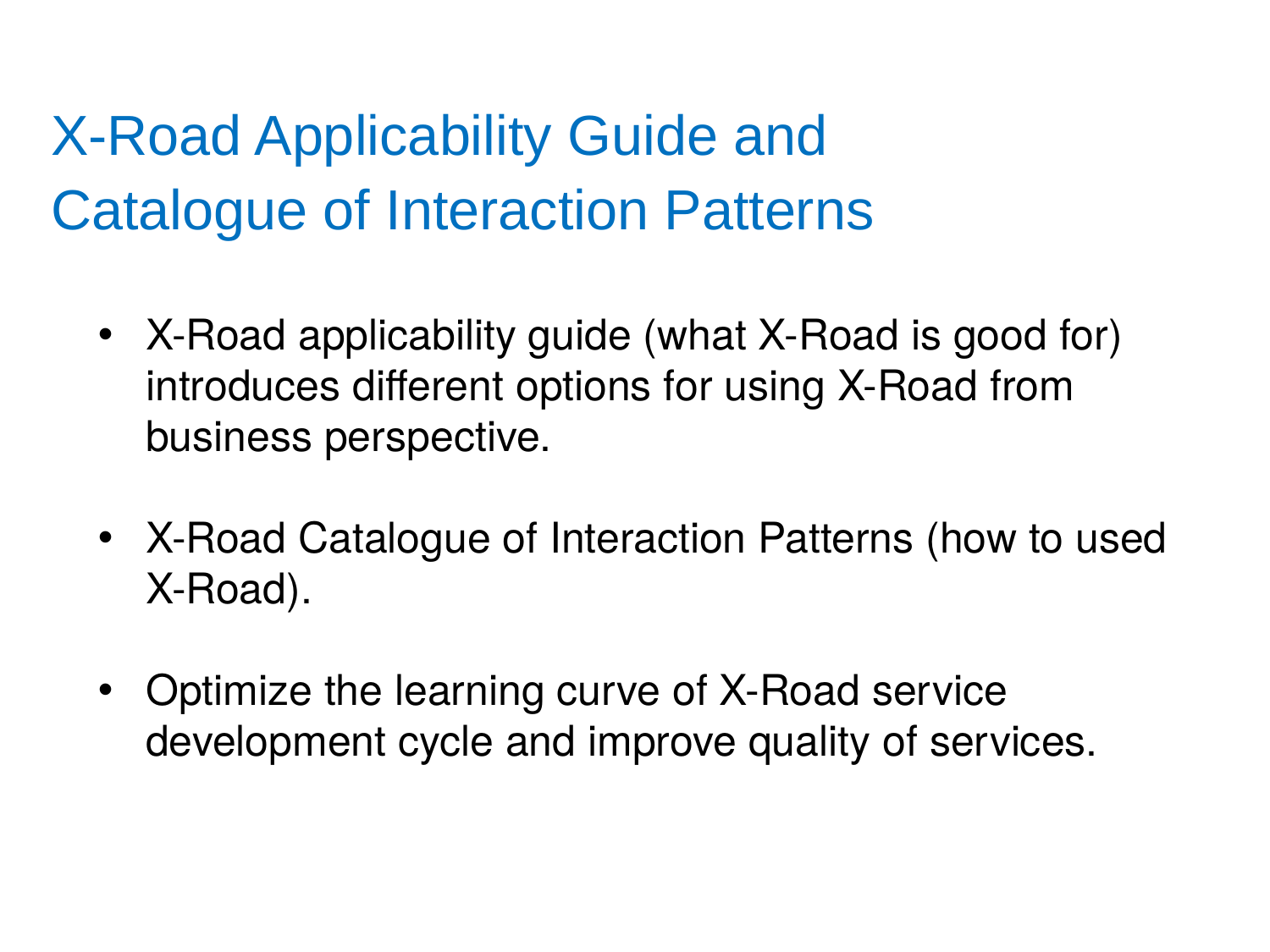

X-Road Applicability Guide and
Catalogue of Interaction Patterns
X-Road applicability guide (what X-Road is good for) introduces different options for using X-Road from business perspective.
X-Road Catalogue of Interaction Patterns (how to used X-Road).

Optimize the learning curve of X-Road service development cycle and improve quality of services.